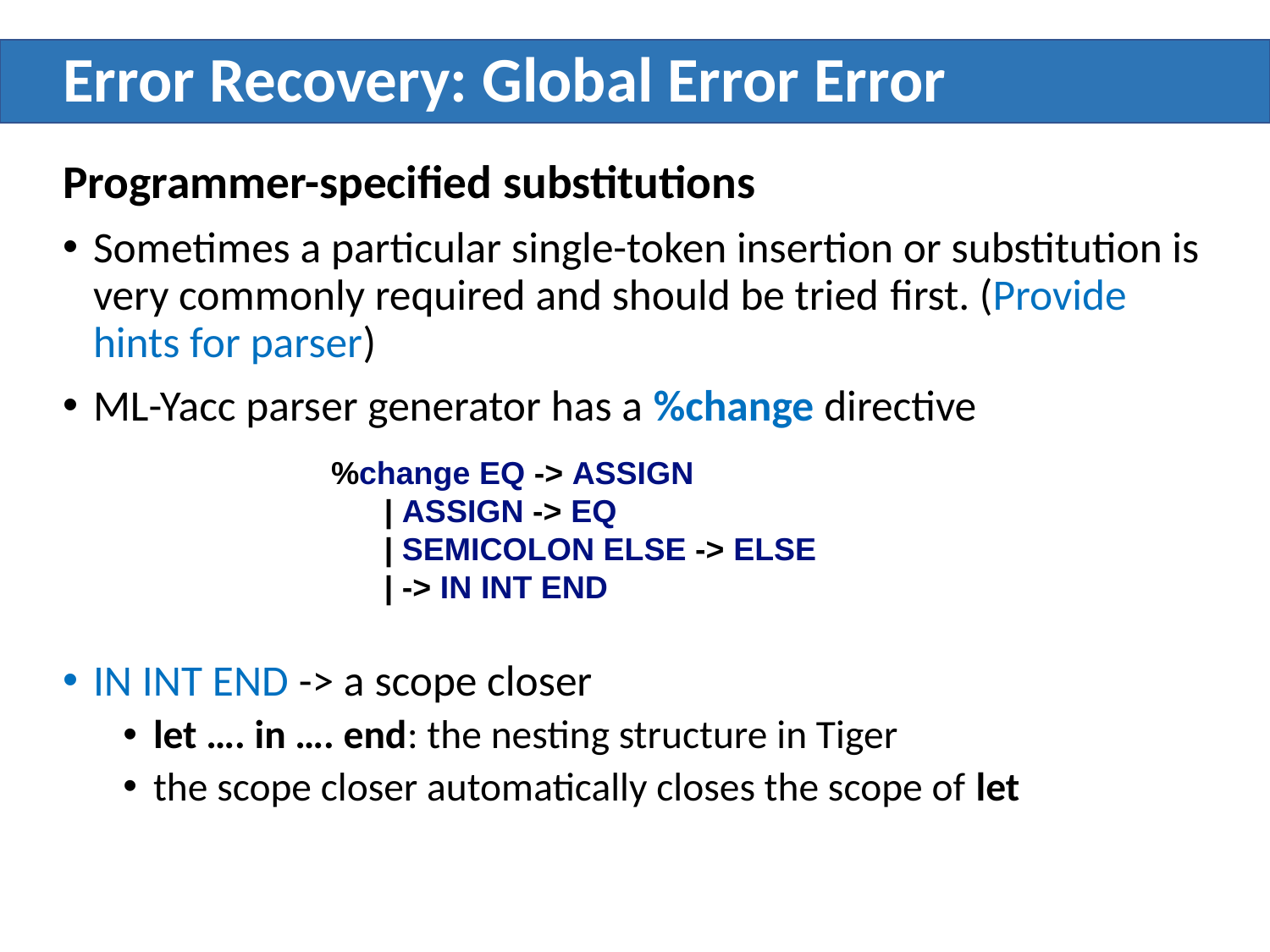

# Error Recovery: Global Error Error
Programmer-specified substitutions
Sometimes a particular single-token insertion or substitution is very commonly required and should be tried ﬁrst. (Provide hints for parser)
ML-Yacc parser generator has a %change directive

IN INT END -> a scope closer
let …. in …. end: the nesting structure in Tiger
the scope closer automatically closes the scope of let

%change EQ -> ASSIGN
      | ASSIGN -> EQ
      | SEMICOLON ELSE -> ELSE
      | -> IN INT END